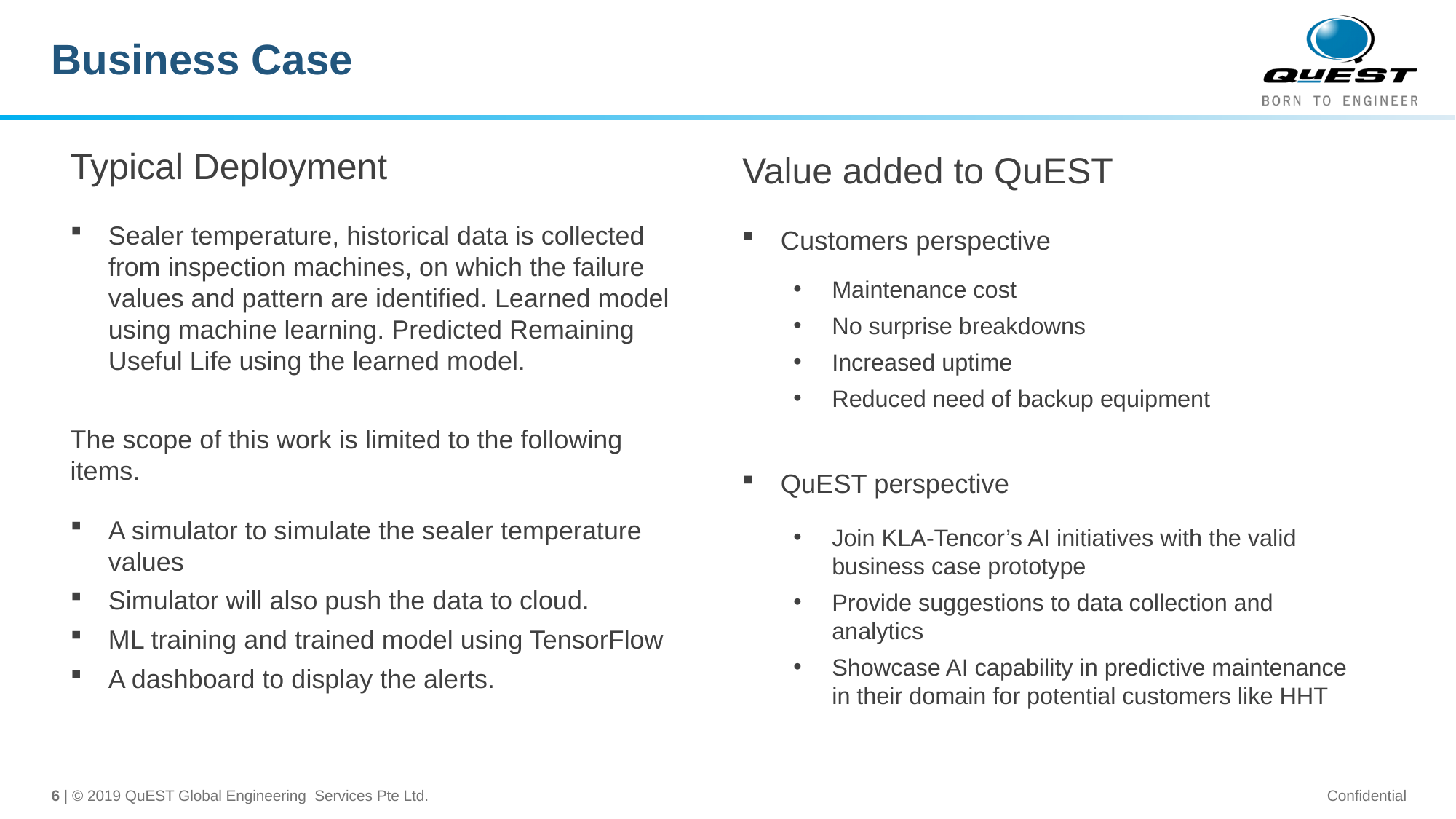

# Business Case
Typical Deployment
Value added to QuEST
Sealer temperature, historical data is collected from inspection machines, on which the failure values and pattern are identified. Learned model using machine learning. Predicted Remaining Useful Life using the learned model.

The scope of this work is limited to the following items.

A simulator to simulate the sealer temperature values
Simulator will also push the data to cloud.
ML training and trained model using TensorFlow
A dashboard to display the alerts.

Customers perspective

Maintenance cost
No surprise breakdowns
Increased uptime
Reduced need of backup equipment

QuEST perspective

Join KLA-Tencor’s AI initiatives with the valid business case prototype
Provide suggestions to data collection and analytics
Showcase AI capability in predictive maintenance in their domain for potential customers like HHT